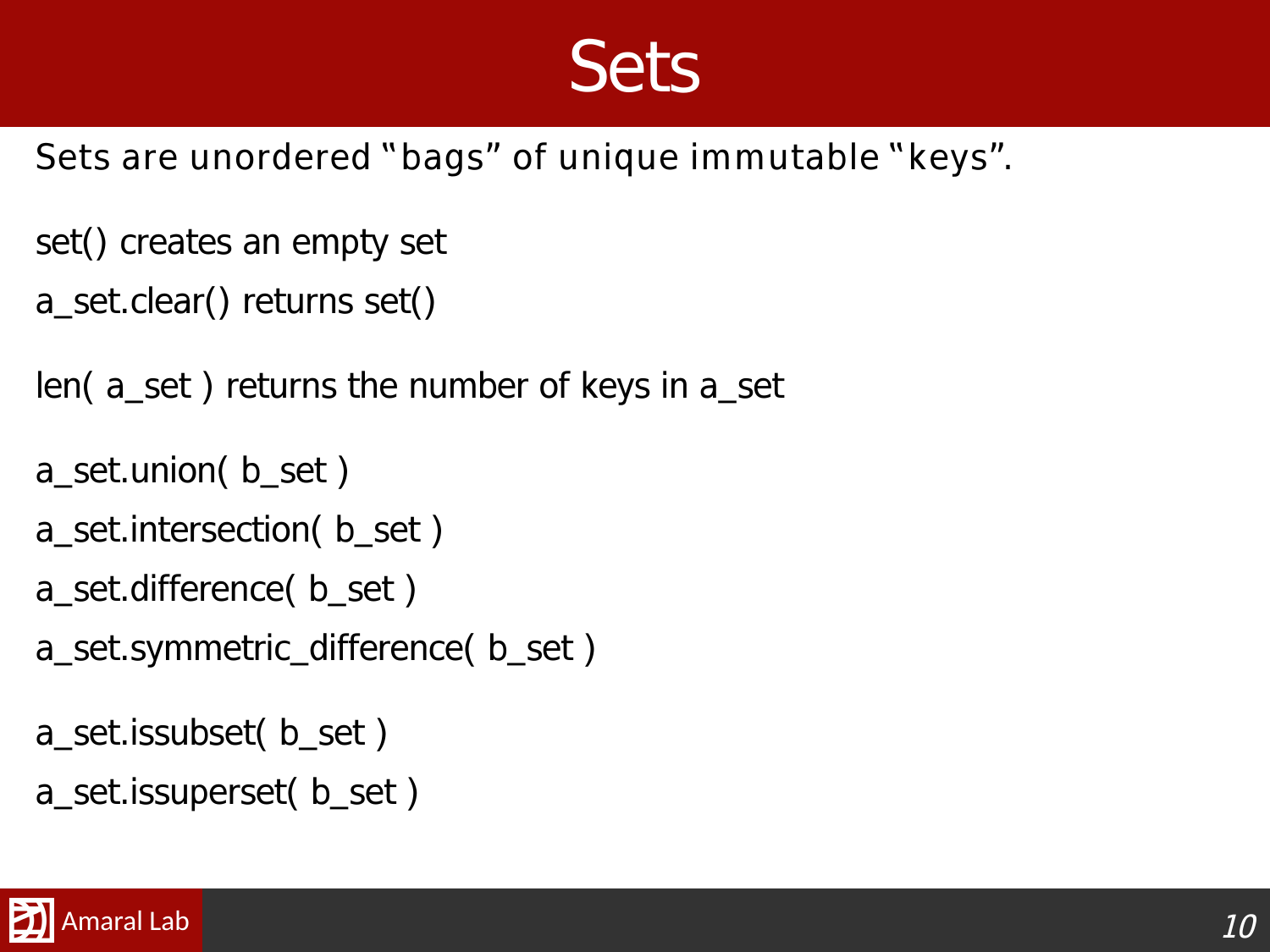

# Sets
Sets are unordered “bags” of unique immutable “keys”.

set() creates an empty set

a_set.clear() returns set()

len( a_set ) returns the number of keys in a_set

a_set.union( b_set )

a_set.intersection( b_set )

a_set.difference( b_set )

a_set.symmetric_difference( b_set )

a_set.issubset( b_set )

a_set.issuperset( b_set )